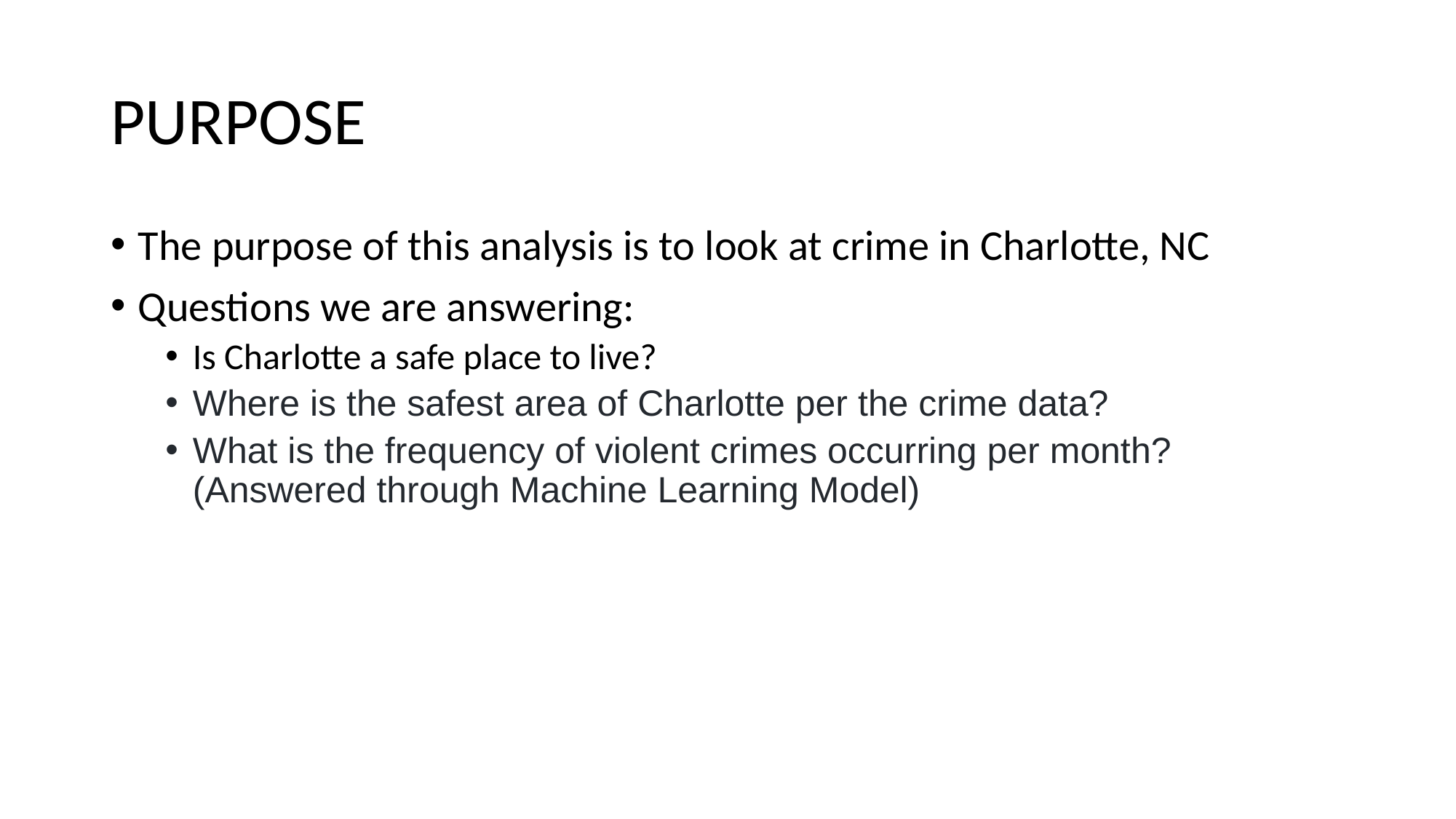

# PURPOSE
The purpose of this analysis is to look at crime in Charlotte, NC
Questions we are answering:
Is Charlotte a safe place to live?
Where is the safest area of Charlotte per the crime data?
What is the frequency of violent crimes occurring per month? (Answered through Machine Learning Model)